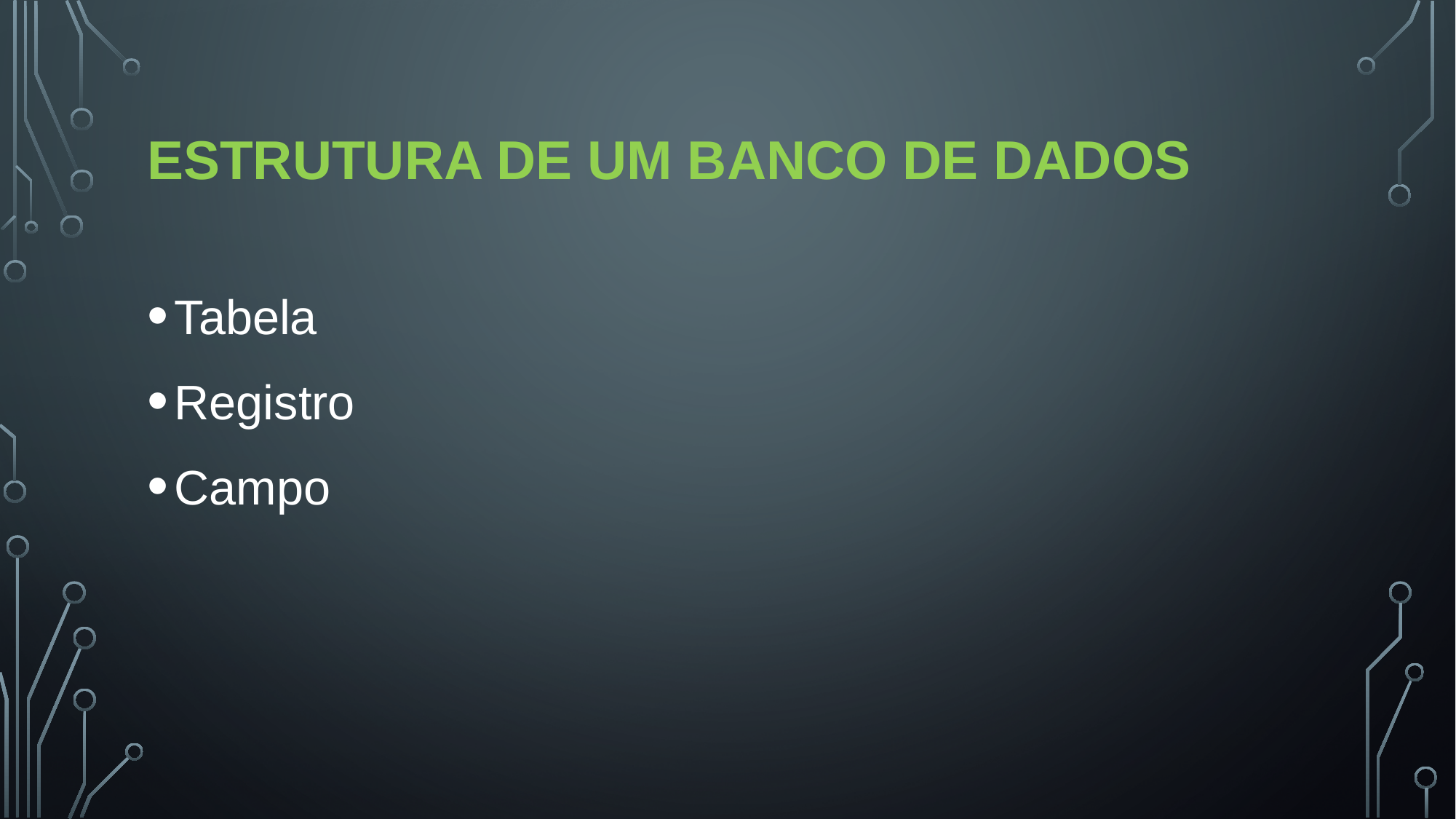

# Estrutura de um banco de dados
Tabela
Registro
Campo